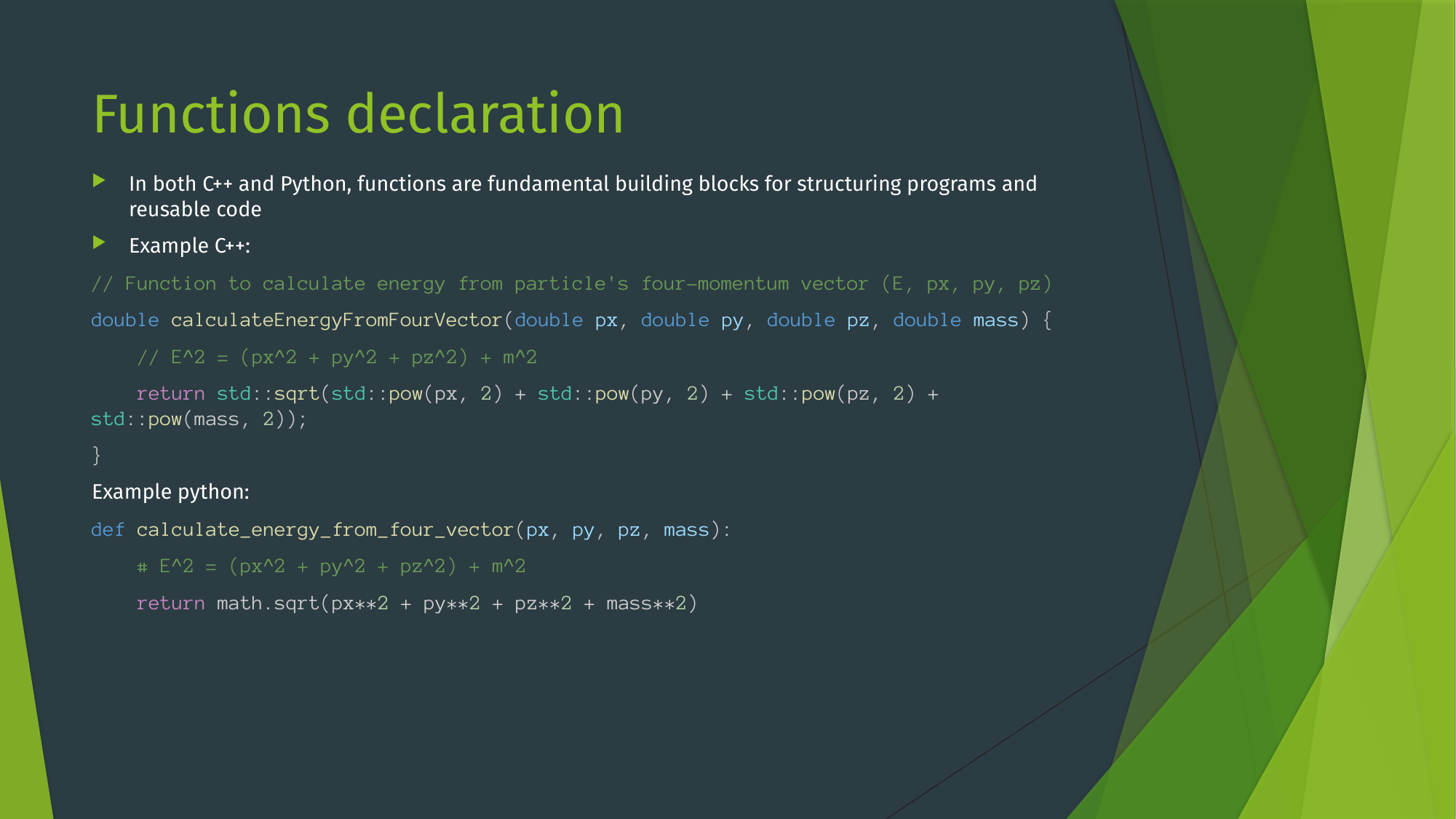

# Functions declaration
In both C++ and Python, functions are fundamental building blocks for structuring programs and reusable code
Example C++:
// Function to calculate energy from particle's four-momentum vector (E, px, py, pz)
double calculateEnergyFromFourVector(double px, double py, double pz, double mass) {
    // E^2 = (px^2 + py^2 + pz^2) + m^2
    return std::sqrt(std::pow(px, 2) + std::pow(py, 2) + std::pow(pz, 2) + std::pow(mass, 2));
}
Example python:
def calculate_energy_from_four_vector(px, py, pz, mass):
    # E^2 = (px^2 + py^2 + pz^2) + m^2
    return math.sqrt(px**2 + py**2 + pz**2 + mass**2)